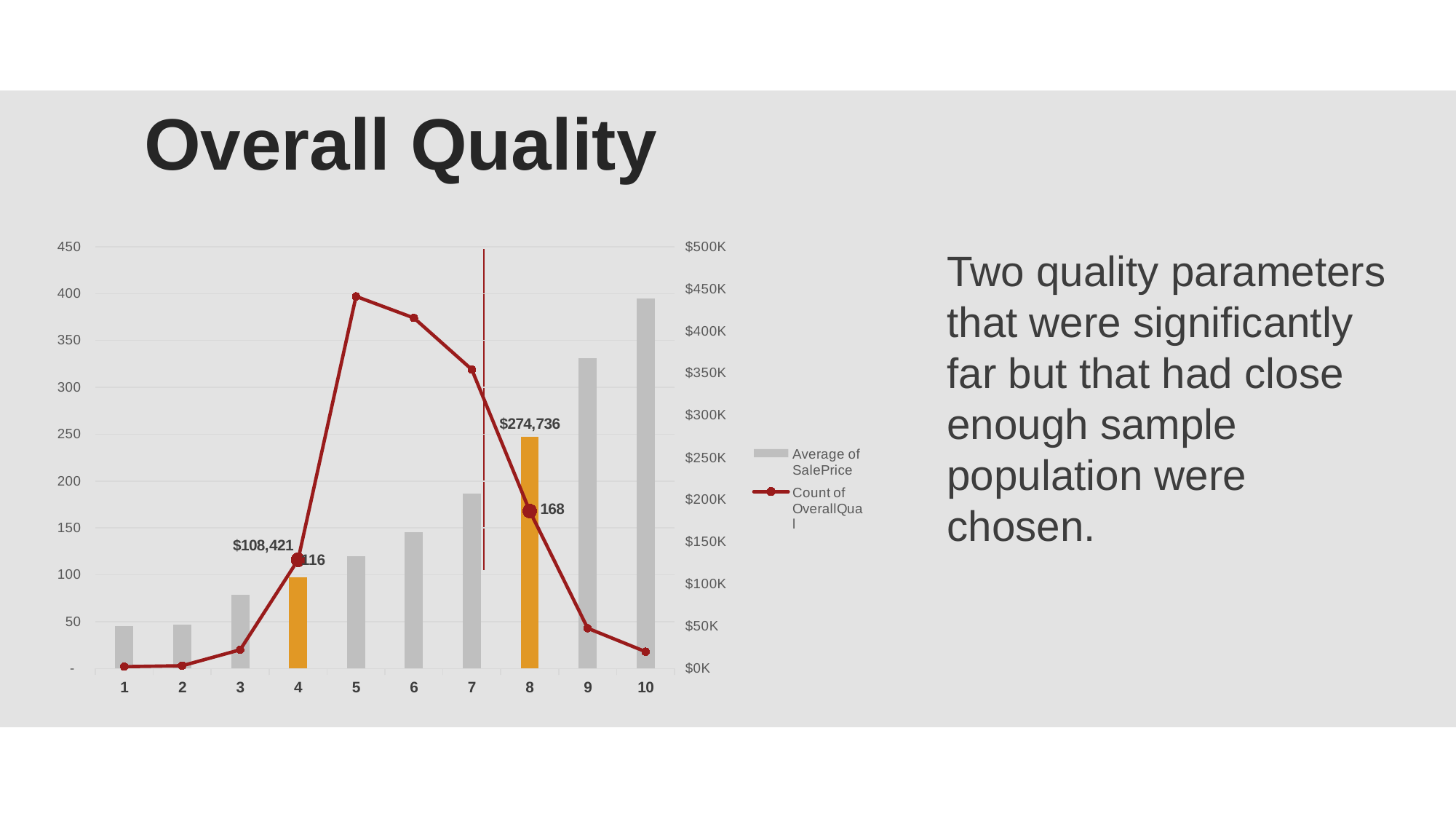

Overall Quality

### Chart

| Category | Average of SalePrice | Count of OverallQual |
|---|---|---|
| 1 | 50150.0 | 2.0 |
| 2 | 51770.333333333336 | 3.0 |
| 3 | 87473.75 | 20.0 |
| 4 | 108420.6551724138 | 116.0 |
| 5 | 133523.34760705288 | 397.0 |
| 6 | 161603.0347593583 | 374.0 |
| 7 | 207716.42319749217 | 319.0 |
| 8 | 274735.53571428574 | 168.0 |
| 9 | 367513.0232558139 | 43.0 |
| 10 | 438588.3888888889 | 18.0 |
Two quality parameters that were significantly far but that had close enough sample population were chosen.